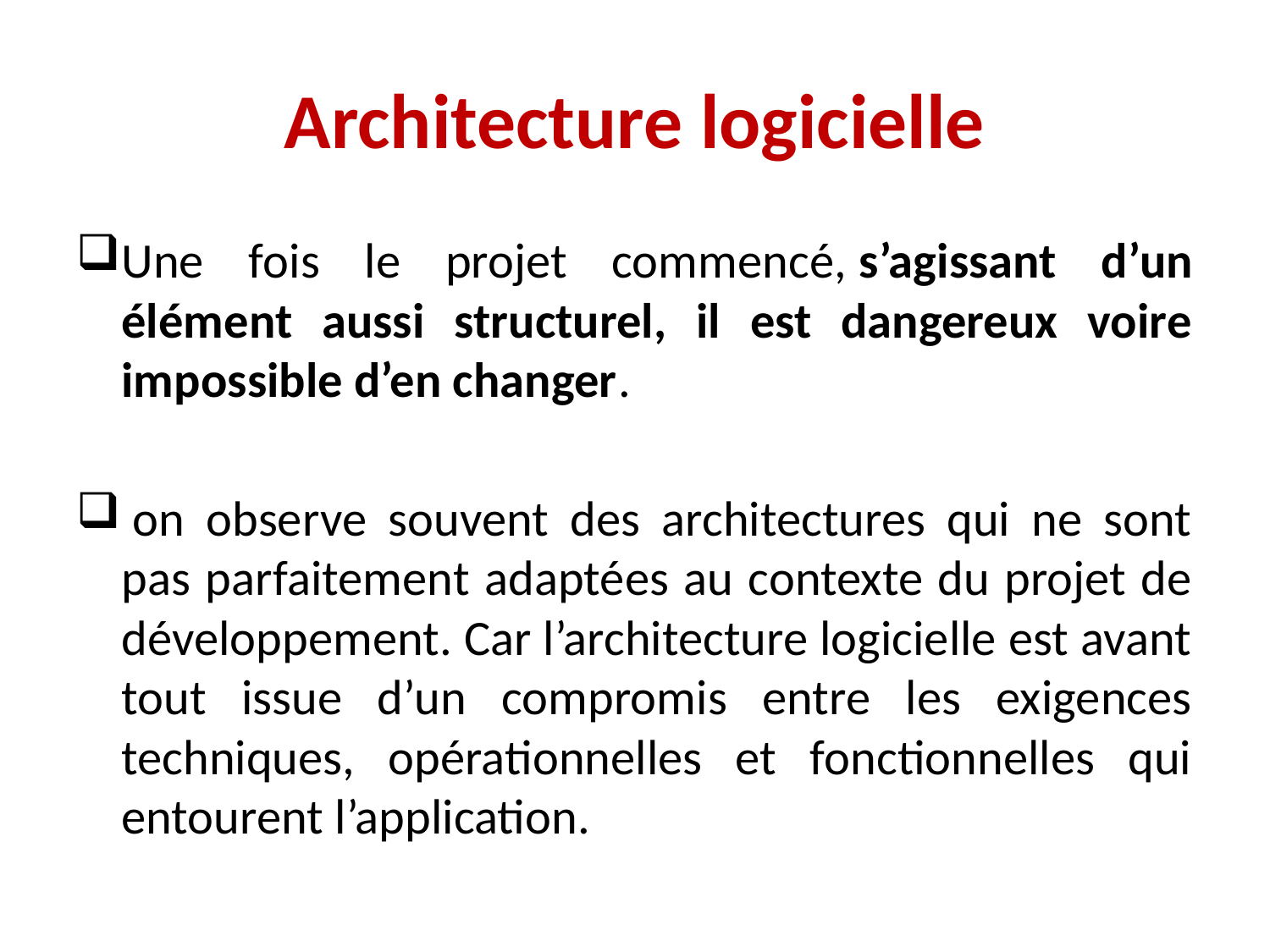

# Architecture logicielle
Une fois le projet commencé, s’agissant d’un élément aussi structurel, il est dangereux voire impossible d’en changer.

 on observe souvent des architectures qui ne sont pas parfaitement adaptées au contexte du projet de développement. Car l’architecture logicielle est avant tout issue d’un compromis entre les exigences techniques, opérationnelles et fonctionnelles qui entourent l’application.